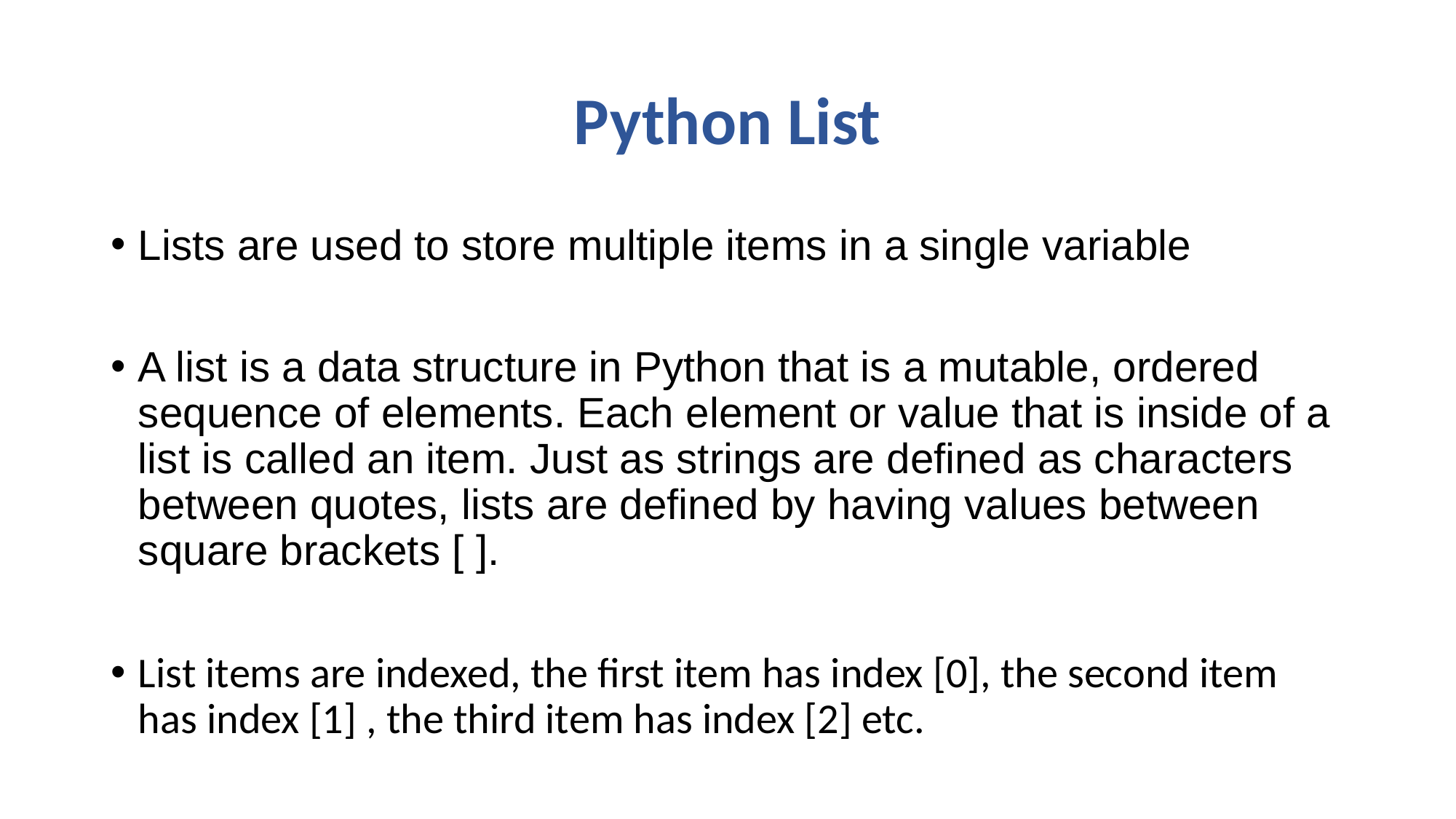

# Python List
Lists are used to store multiple items in a single variable

A list is a data structure in Python that is a mutable, ordered sequence of elements. Each element or value that is inside of a list is called an item. Just as strings are defined as characters between quotes, lists are defined by having values between square brackets [ ].

List items are indexed, the first item has index [0], the second item has index [1] , the third item has index [2] etc.